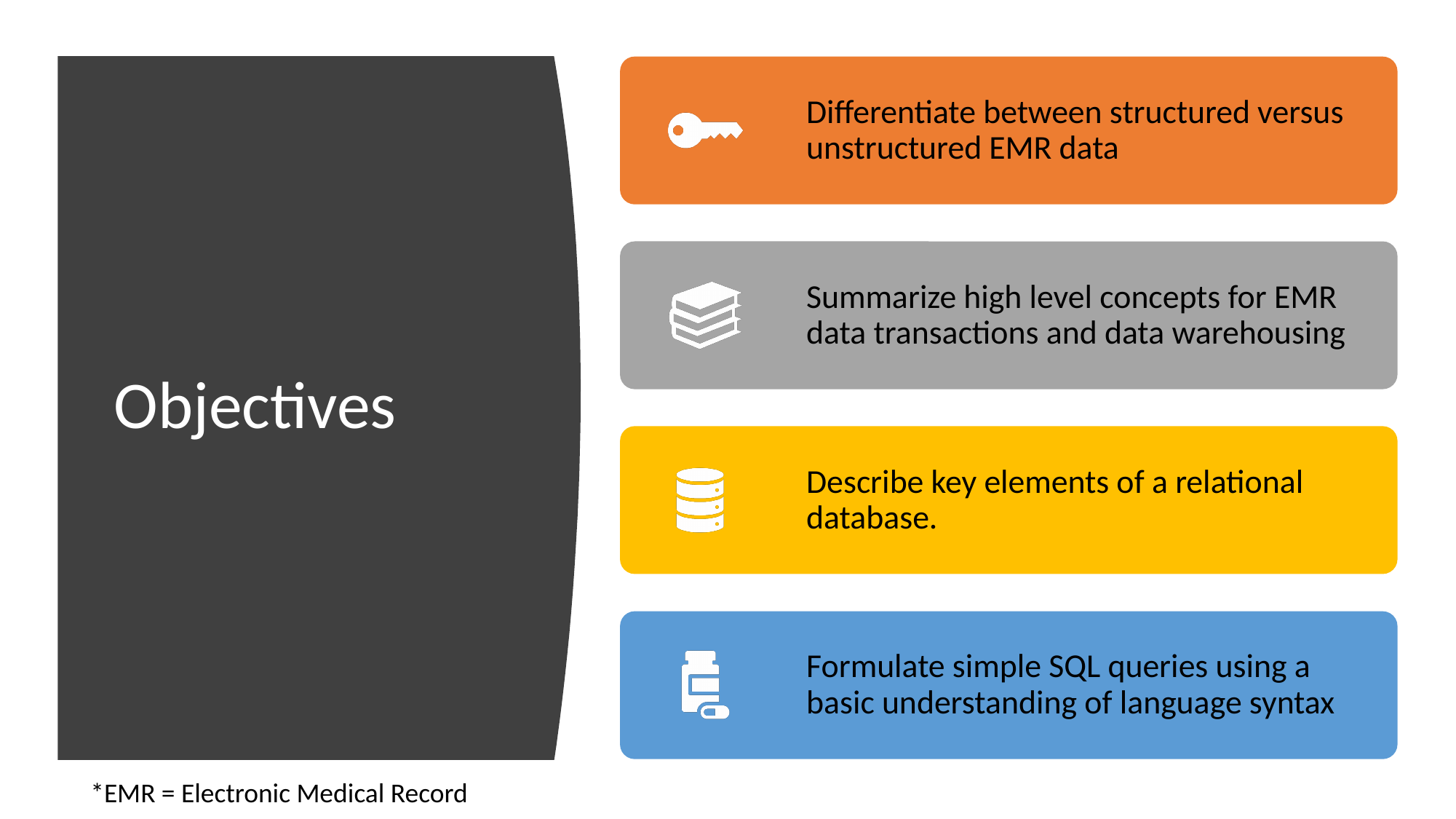

Differentiate between structured versus unstructured EMR data
Summarize high level concepts for EMR data transactions and data warehousing
Describe key elements of a relational database.
Formulate simple SQL queries using a basic understanding of language syntax

# Objectives
*EMR = Electronic Medical Record